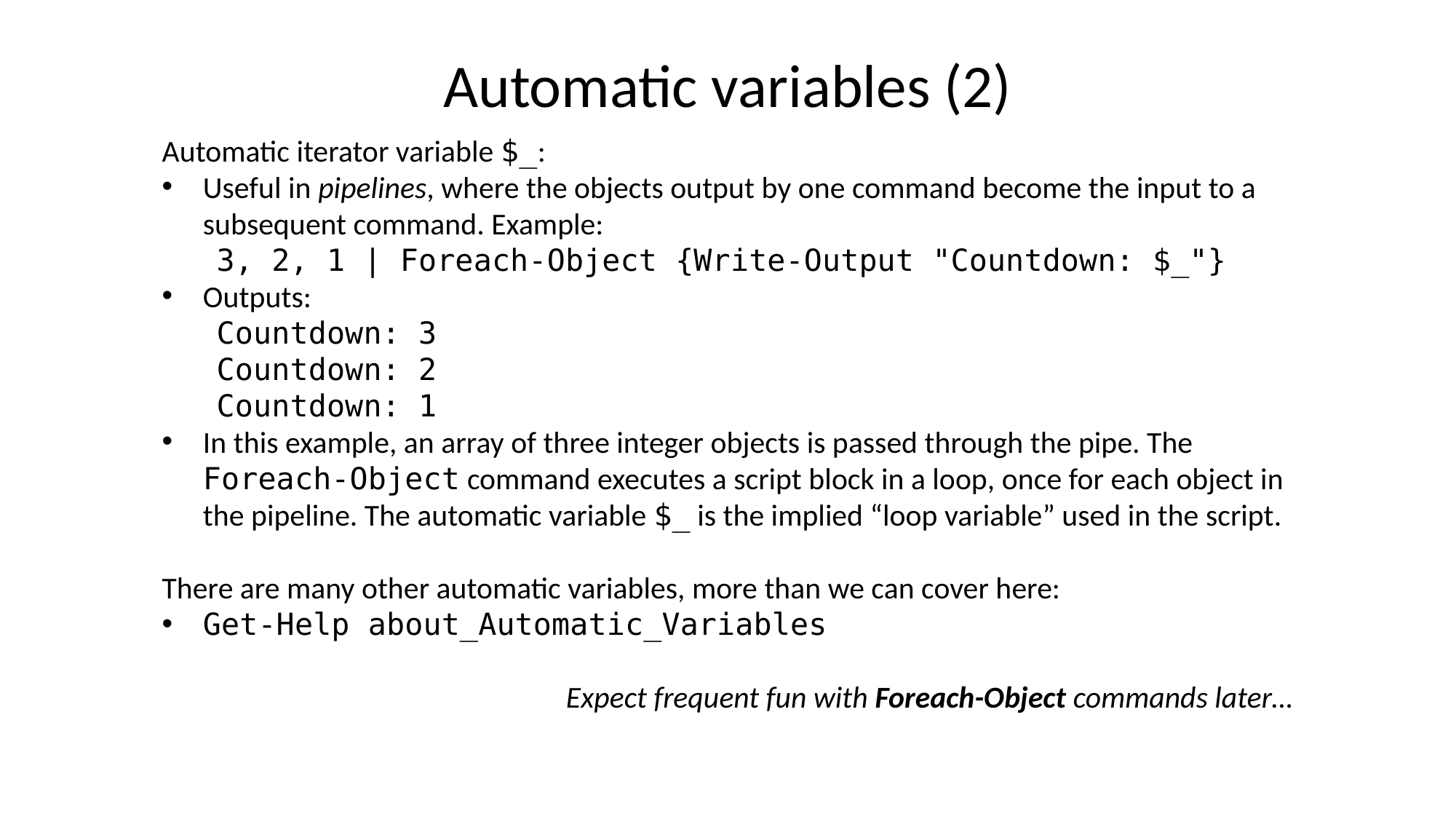

Automatic variables (2)
Automatic iterator variable $_:
Useful in pipelines, where the objects output by one command become the input to a subsequent command. Example:
3, 2, 1 | Foreach-Object {Write-Output "Countdown: $_"}
Outputs:
Countdown: 3
Countdown: 2
Countdown: 1
In this example, an array of three integer objects is passed through the pipe. The Foreach-Object command executes a script block in a loop, once for each object in the pipeline. The automatic variable $_ is the implied “loop variable” used in the script.

There are many other automatic variables, more than we can cover here:
Get-Help about_Automatic_Variables

Expect frequent fun with Foreach-Object commands later…